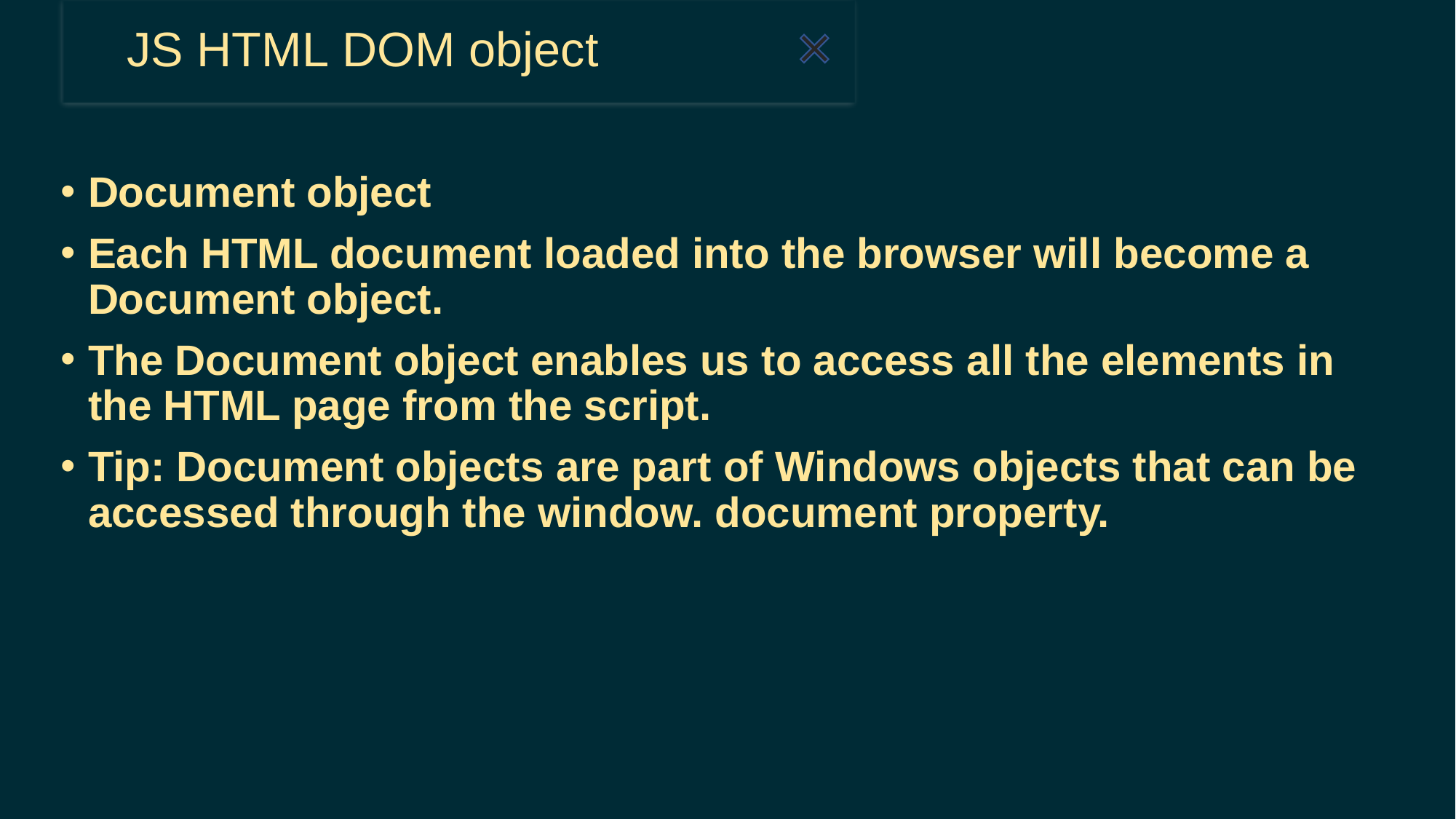

#
JS HTML DOM object

Document object
Each HTML document loaded into the browser will become a Document object.
The Document object enables us to access all the elements in the HTML page from the script.
Tip: Document objects are part of Windows objects that can be accessed through the window. document property.